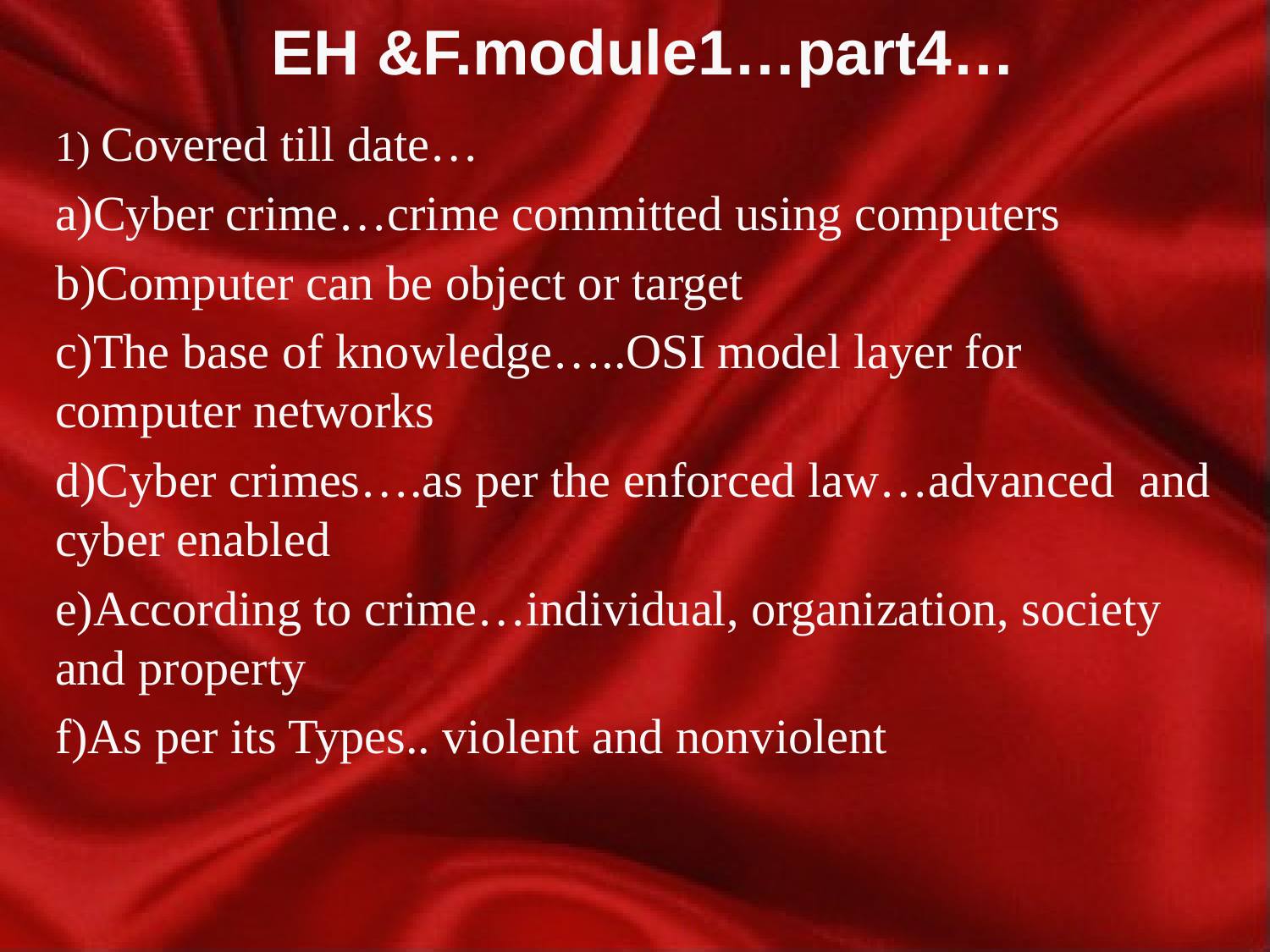

# EH &F.module1…part4…
1) Covered till date…
Cyber crime…crime committed using computers
Computer can be object or target
The base of knowledge…..OSI model layer for computer networks
Cyber crimes….as per the enforced law…advanced  and cyber enabled
According to crime…individual, organization, society and property
As per its Types.. violent and nonviolent